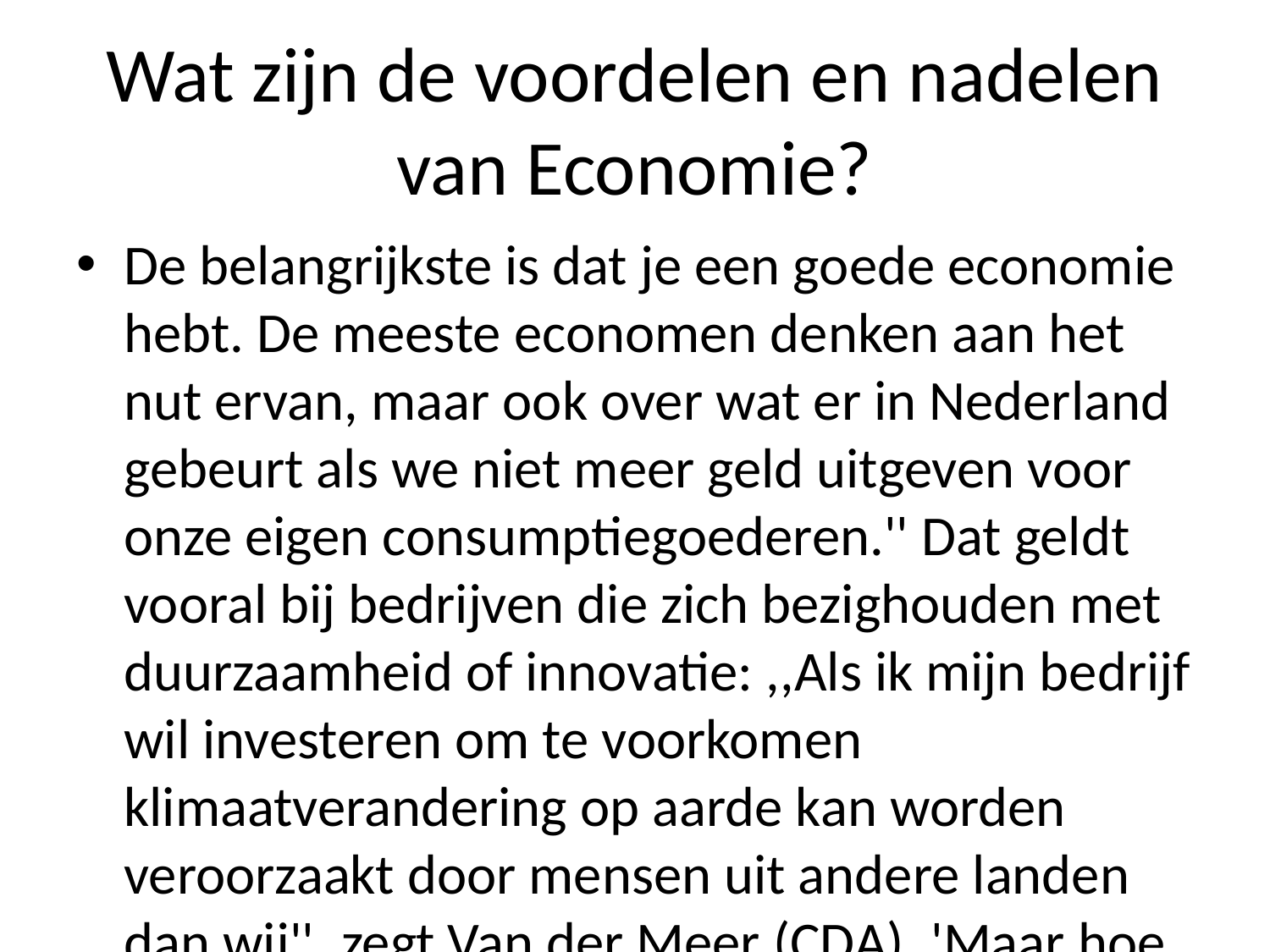

# Wat zijn de voordelen en nadelen van Economie?
De belangrijkste is dat je een goede economie hebt. De meeste economen denken aan het nut ervan, maar ook over wat er in Nederland gebeurt als we niet meer geld uitgeven voor onze eigen consumptiegoederen.'' Dat geldt vooral bij bedrijven die zich bezighouden met duurzaamheid of innovatie: ,,Als ik mijn bedrijf wil investeren om te voorkomen klimaatverandering op aarde kan worden veroorzaakt door mensen uit andere landen dan wij'', zegt Van der Meer (CDA). 'Maar hoe kunnen ze zo'n investering doen?' En hij wijst erop bijvoorbeeld naar investeringen zoals Shell-topman John Watson heeft gedaan ter waarde tussen 1 miljard tot 2 miljoen euro per jaar; `dat zou wel eens iets hoger moeten gaan.' Maar volgens hem gaat dit alleen omdat consumenten minder consumeren - want nu wordt veel geïnvesteerd moet men zelfvoorzienend blijven maken -- terwijl fossiele brandstoffen nog steeds duurder staan geworden doordat hun productiecapaciteit afneemt ten opzichte daarvan." Het bedrijfsleven zal dus geen enkele reden hebben gehad haar plannen afwerken zonder al deze